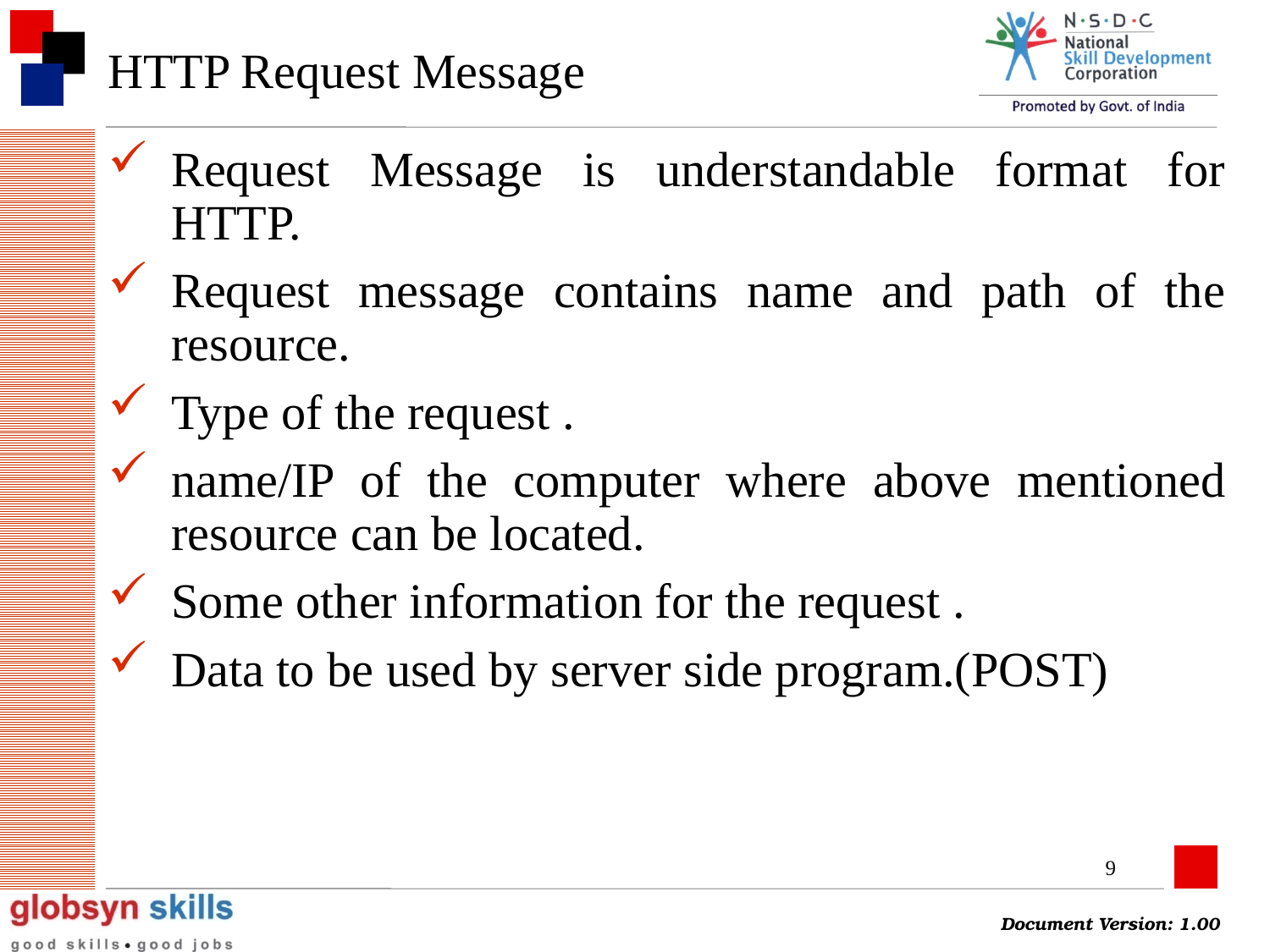

# HTTP Request Message
Request Message is understandable format for HTTP.
Request message contains name and path of the resource.
Type of the request .
name/IP of the computer where above mentioned resource can be located.
Some other information for the request .
Data to be used by server side program.(POST)